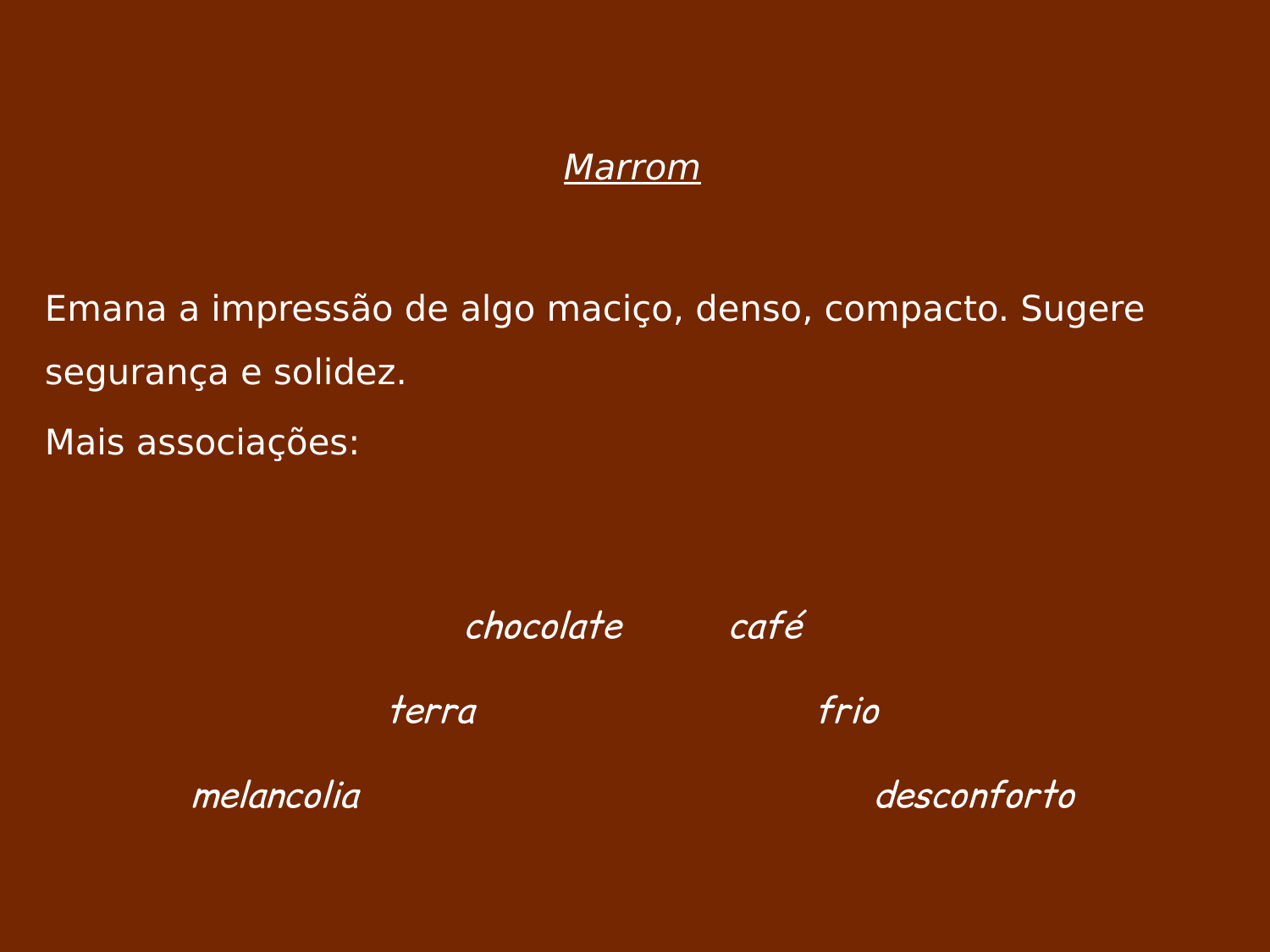

Marrom

Emana a impressão de algo maciço, denso, compacto. Sugere segurança e solidez.
Mais associações:

chocolate	 café
terra 			frio
melancolia 				desconforto